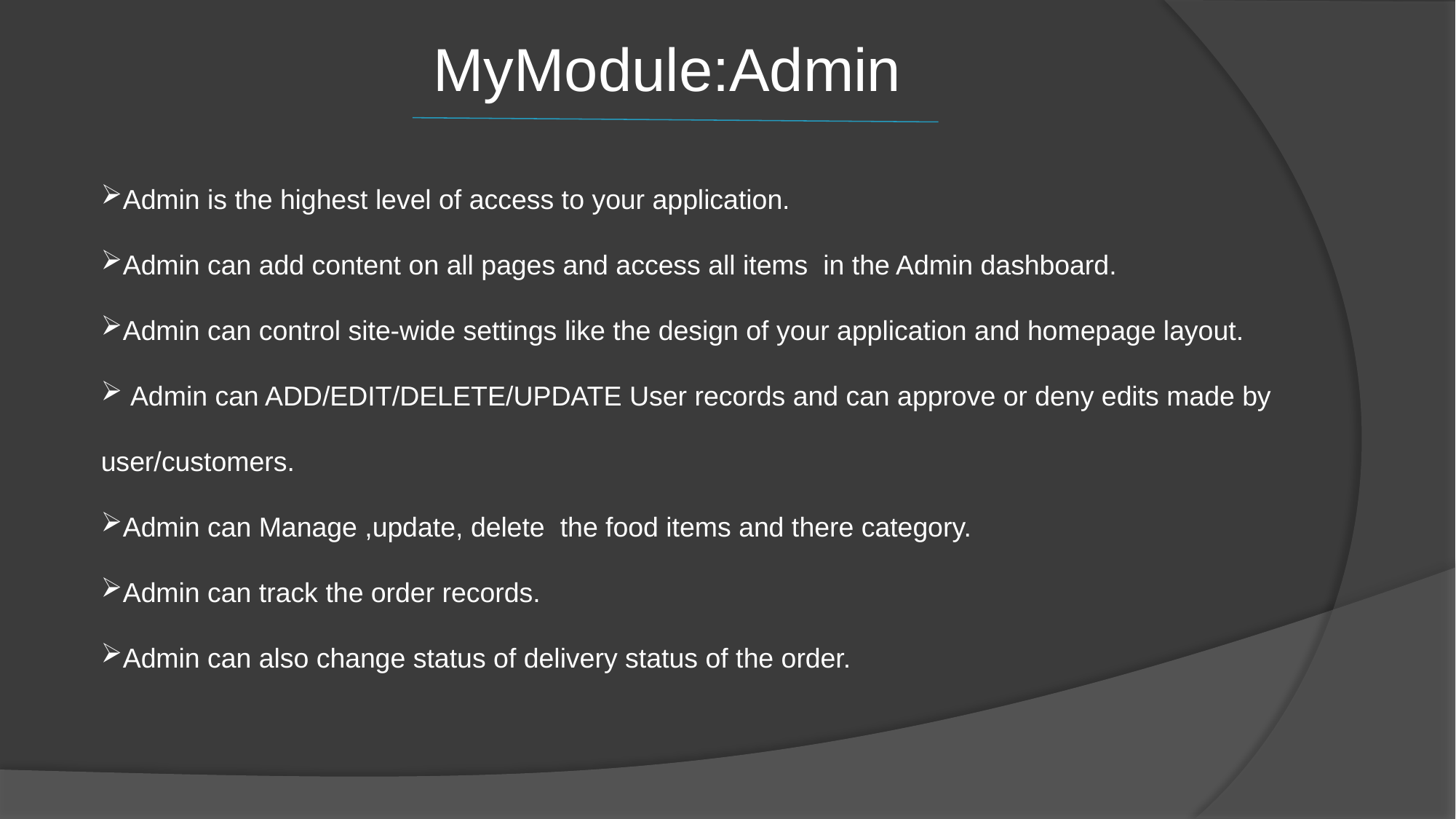

# MyModule:Admin
Admin is the highest level of access to your application.
Admin can add content on all pages and access all items  in the Admin dashboard.
Admin can control site-wide settings like the design of your application and homepage layout.
 Admin can ADD/EDIT/DELETE/UPDATE User records and can approve or deny edits made by user/customers.
Admin can Manage ,update, delete  the food items and there category.
Admin can track the order records.
Admin can also change status of delivery status of the order.